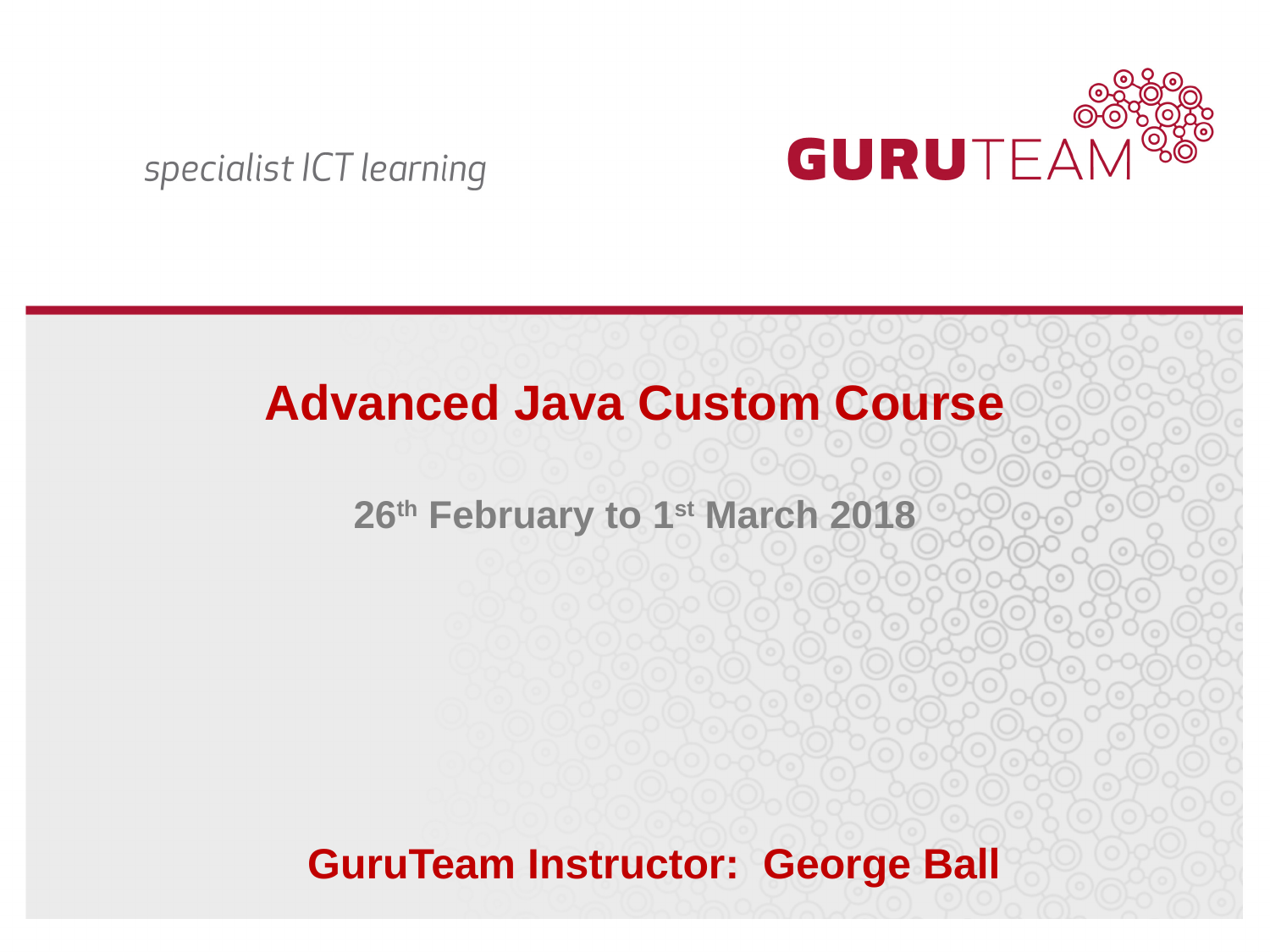

# Advanced Java Custom Course 26th February to 1st March 2018

GuruTeam Instructor:  George Ball